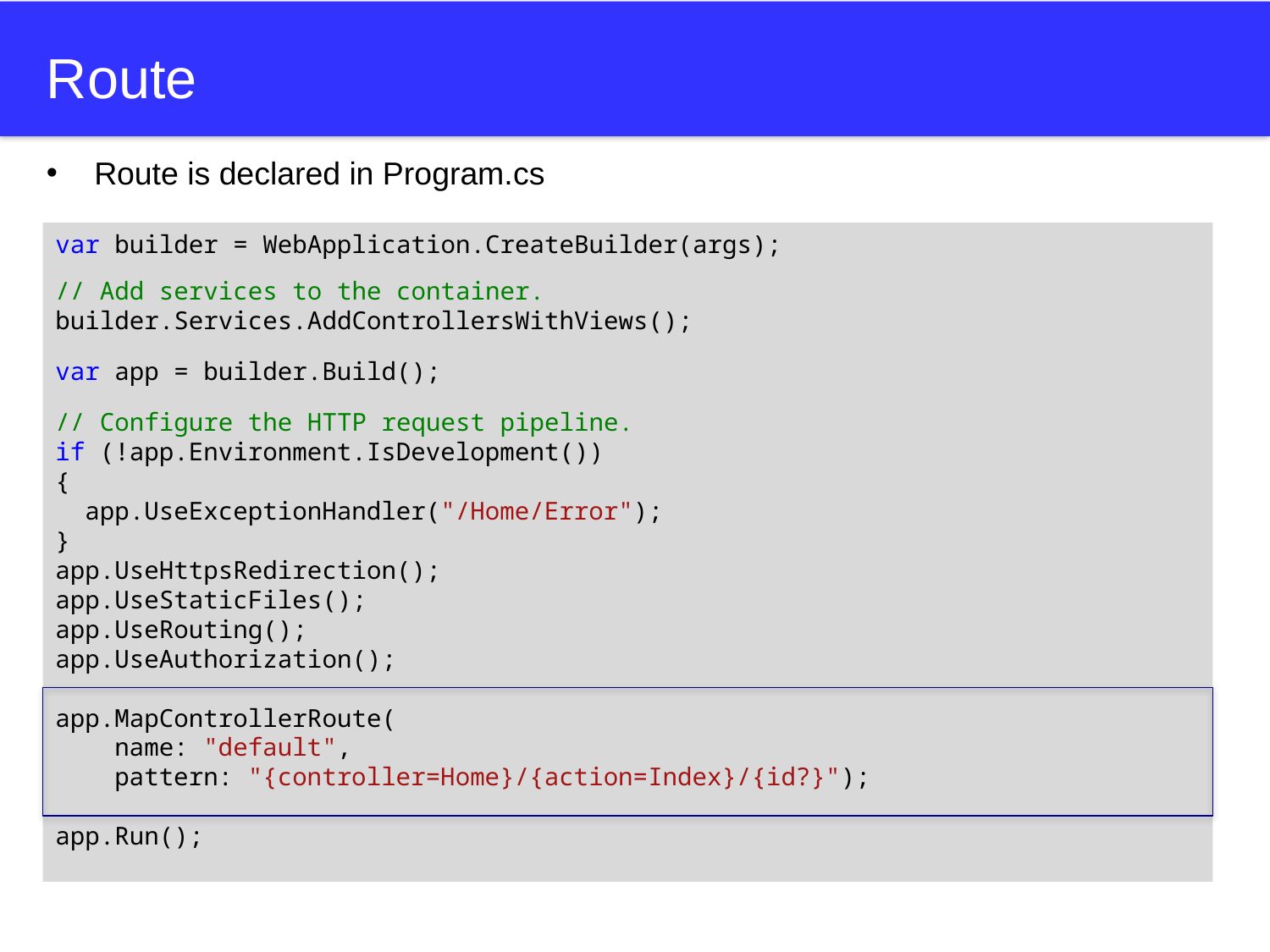

# Route
Route is declared in Program.cs
var builder = WebApplication.CreateBuilder(args);

// Add services to the container.
builder.Services.AddControllersWithViews();

var app = builder.Build();

// Configure the HTTP request pipeline.
if (!app.Environment.IsDevelopment())
{
  app.UseExceptionHandler("/Home/Error");
}
app.UseHttpsRedirection();
app.UseStaticFiles();
app.UseRouting();
app.UseAuthorization();

app.MapControllerRoute(
    name: "default",
    pattern: "{controller=Home}/{action=Index}/{id?}");

app.Run();